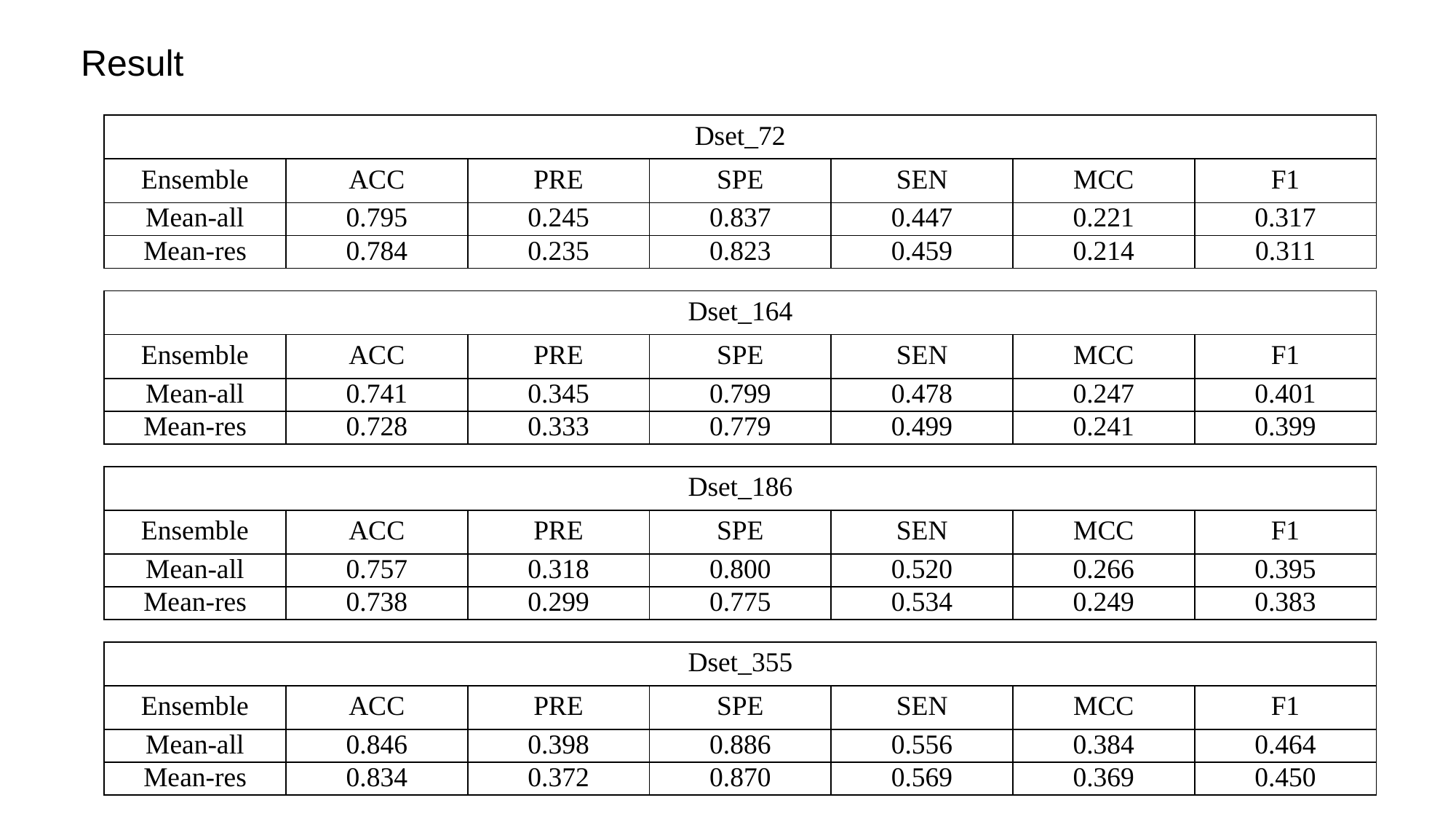

Result
| Dset\_72 |  |  |  |  |  |  |
| --- | --- | --- | --- | --- | --- | --- |
| Ensemble | ACC | PRE | SPE | SEN | MCC | F1 |
| Mean-all | 0.795 | 0.245 | 0.837 | 0.447 | 0.221 | 0.317 |
| Mean-res | 0.784 | 0.235 | 0.823 | 0.459 | 0.214 | 0.311 |
| Dset\_164 |  |  |  |  |  |  |
| --- | --- | --- | --- | --- | --- | --- |
| Ensemble | ACC | PRE | SPE | SEN | MCC | F1 |
| Mean-all | 0.741 | 0.345 | 0.799 | 0.478 | 0.247 | 0.401 |
| Mean-res | 0.728 | 0.333 | 0.779 | 0.499 | 0.241 | 0.399 |
| Dset\_186 |  |  |  |  |  |  |
| --- | --- | --- | --- | --- | --- | --- |
| Ensemble | ACC | PRE | SPE | SEN | MCC | F1 |
| Mean-all | 0.757 | 0.318 | 0.800 | 0.520 | 0.266 | 0.395 |
| Mean-res | 0.738 | 0.299 | 0.775 | 0.534 | 0.249 | 0.383 |
| Dset\_355 |  |  |  |  |  |  |
| --- | --- | --- | --- | --- | --- | --- |
| Ensemble | ACC | PRE | SPE | SEN | MCC | F1 |
| Mean-all | 0.846 | 0.398 | 0.886 | 0.556 | 0.384 | 0.464 |
| Mean-res | 0.834 | 0.372 | 0.870 | 0.569 | 0.369 | 0.450 |